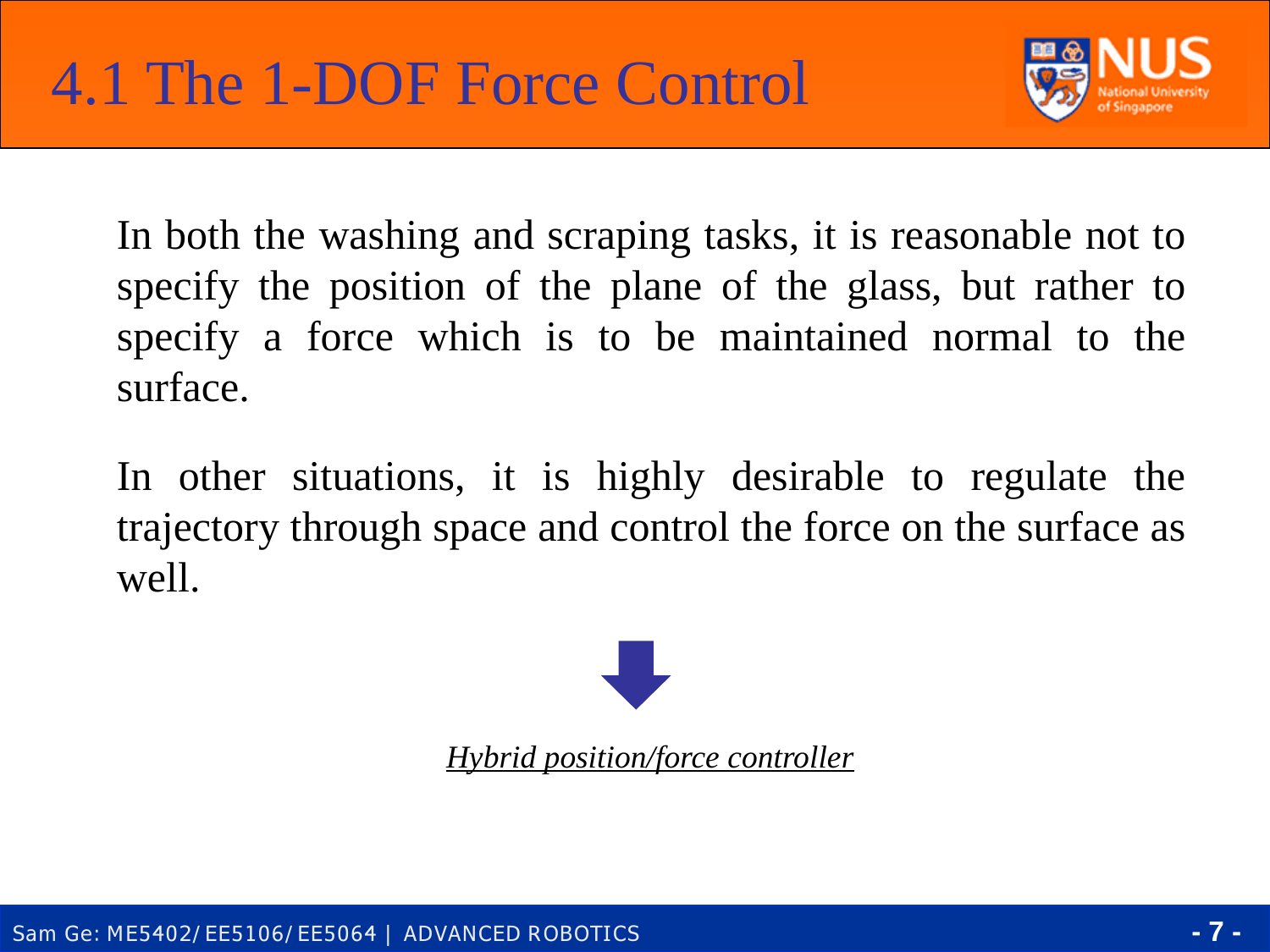

4.1 The 1-DOF Force Control

	In both the washing and scraping tasks, it is reasonable not to specify the position of the plane of the glass, but rather to specify a force which is to be maintained normal to the surface.

	In other situations, it is highly desirable to regulate the trajectory through space and control the force on the surface as well.

Hybrid position/force controller
- 7 -